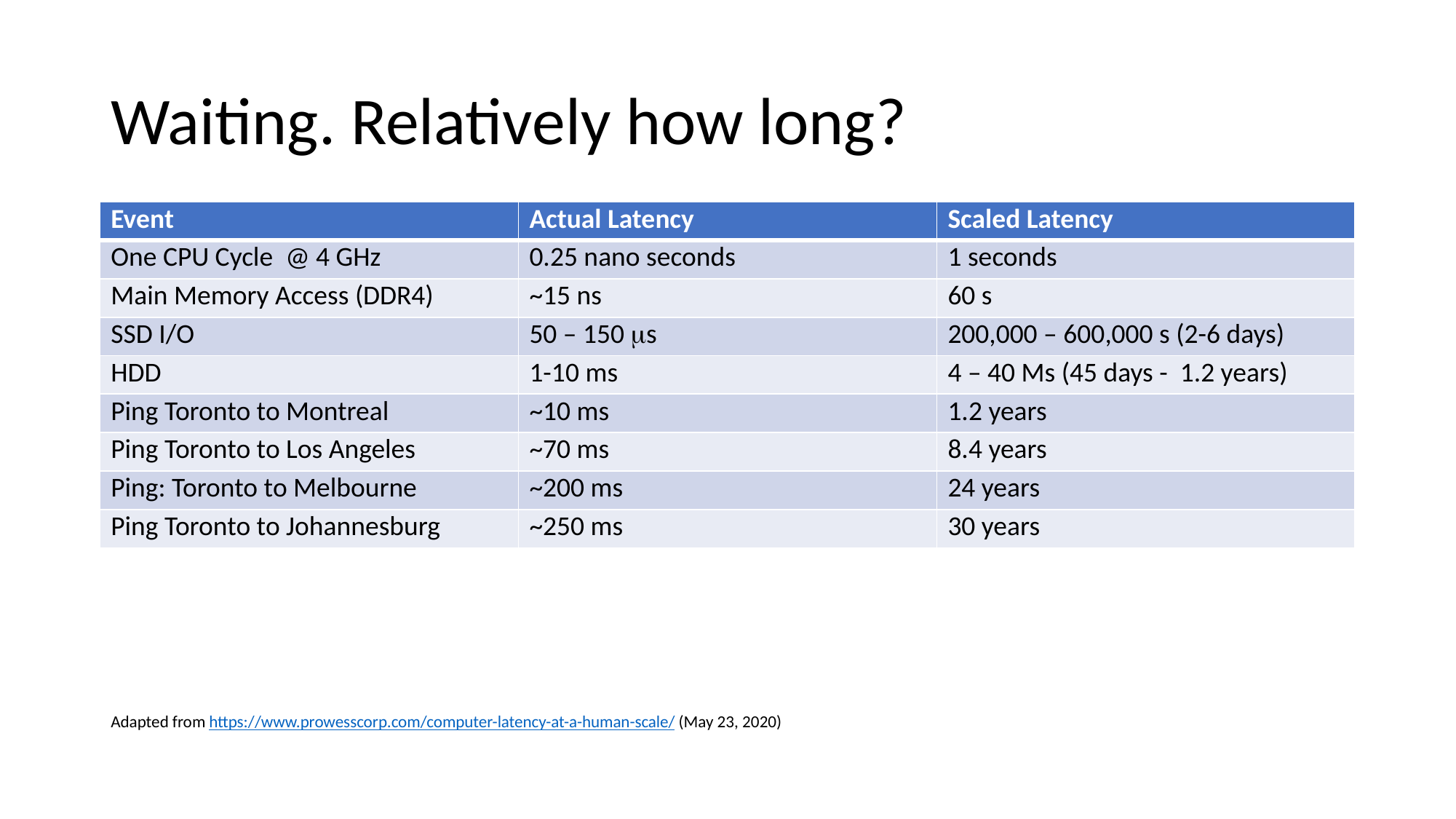

# Waiting. Relatively how long?
| Event | Actual Latency | Scaled Latency |
| --- | --- | --- |
| One CPU Cycle @ 4 GHz | 0.25 nano seconds | 1 seconds |
| Main Memory Access (DDR4) | ~15 ns | 60 s |
| SSD I/O | 50 – 150 μs | 200,000 – 600,000 s (2-6 days) |
| HDD | 1-10 ms | 4 – 40 Ms (45 days - 1.2 years) |
| Ping Toronto to Montreal | ~10 ms | 1.2 years |
| Ping Toronto to Los Angeles | ~70 ms | 8.4 years |
| Ping: Toronto to Melbourne | ~200 ms | 24 years |
| Ping Toronto to Johannesburg | ~250 ms | 30 years |

Adapted from https://www.prowesscorp.com/computer-latency-at-a-human-scale/ (May 23, 2020)